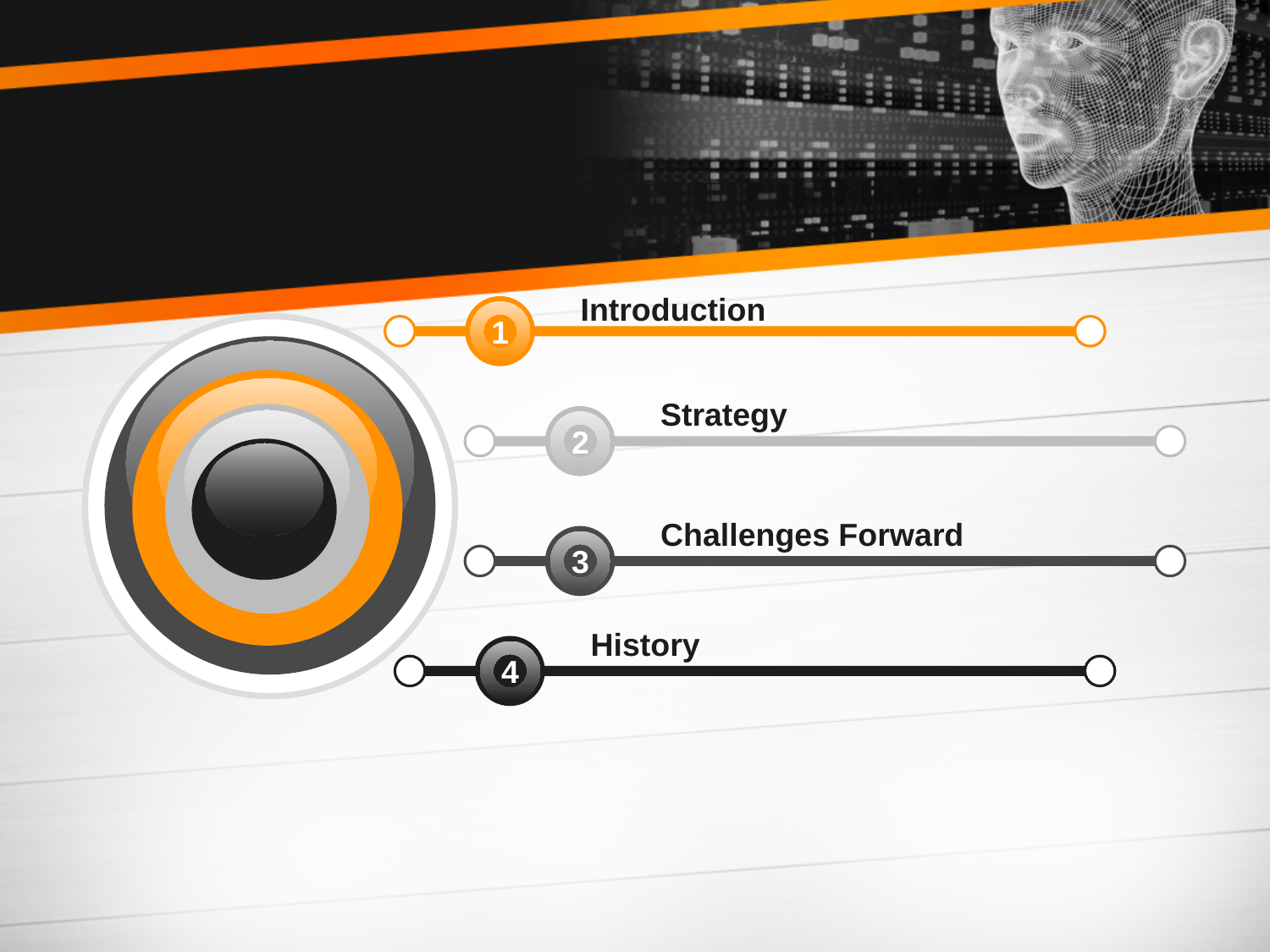

Introduction

1

Strategy

2

Challenges Forward

3

History

4